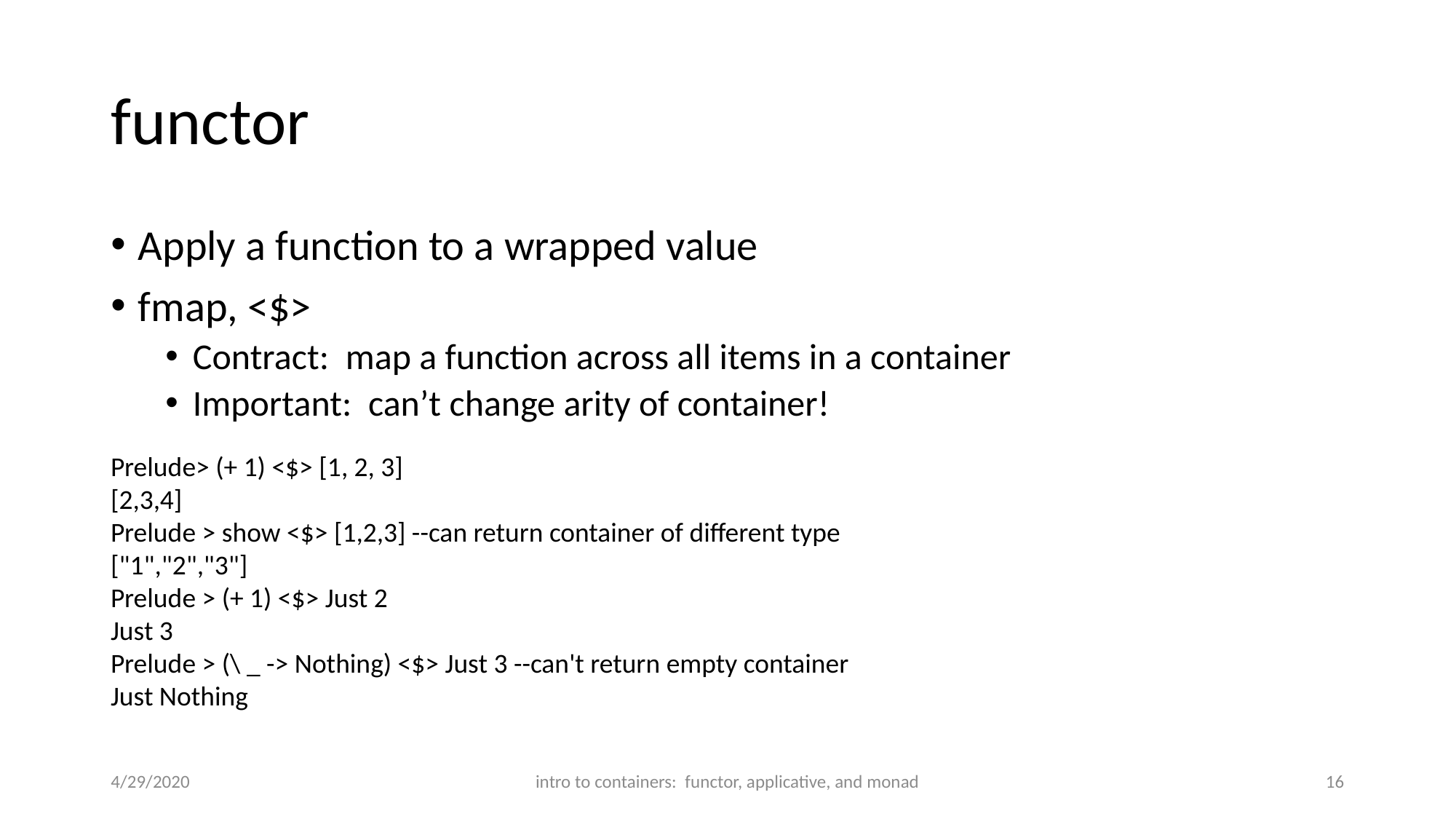

# functor
Apply a function to a wrapped value
fmap, <$>
Contract:  map a function across all items in a container
Important:  can’t change arity of container!
Prelude> (+ 1) <$> [1, 2, 3]
[2,3,4]
Prelude > show <$> [1,2,3] --can return container of different type
["1","2","3"]
Prelude > (+ 1) <$> Just 2
Just 3
Prelude > (\ _ -> Nothing) <$> Just 3 --can't return empty container
Just Nothing
4/29/2020
intro to containers:  functor, applicative, and monad
16